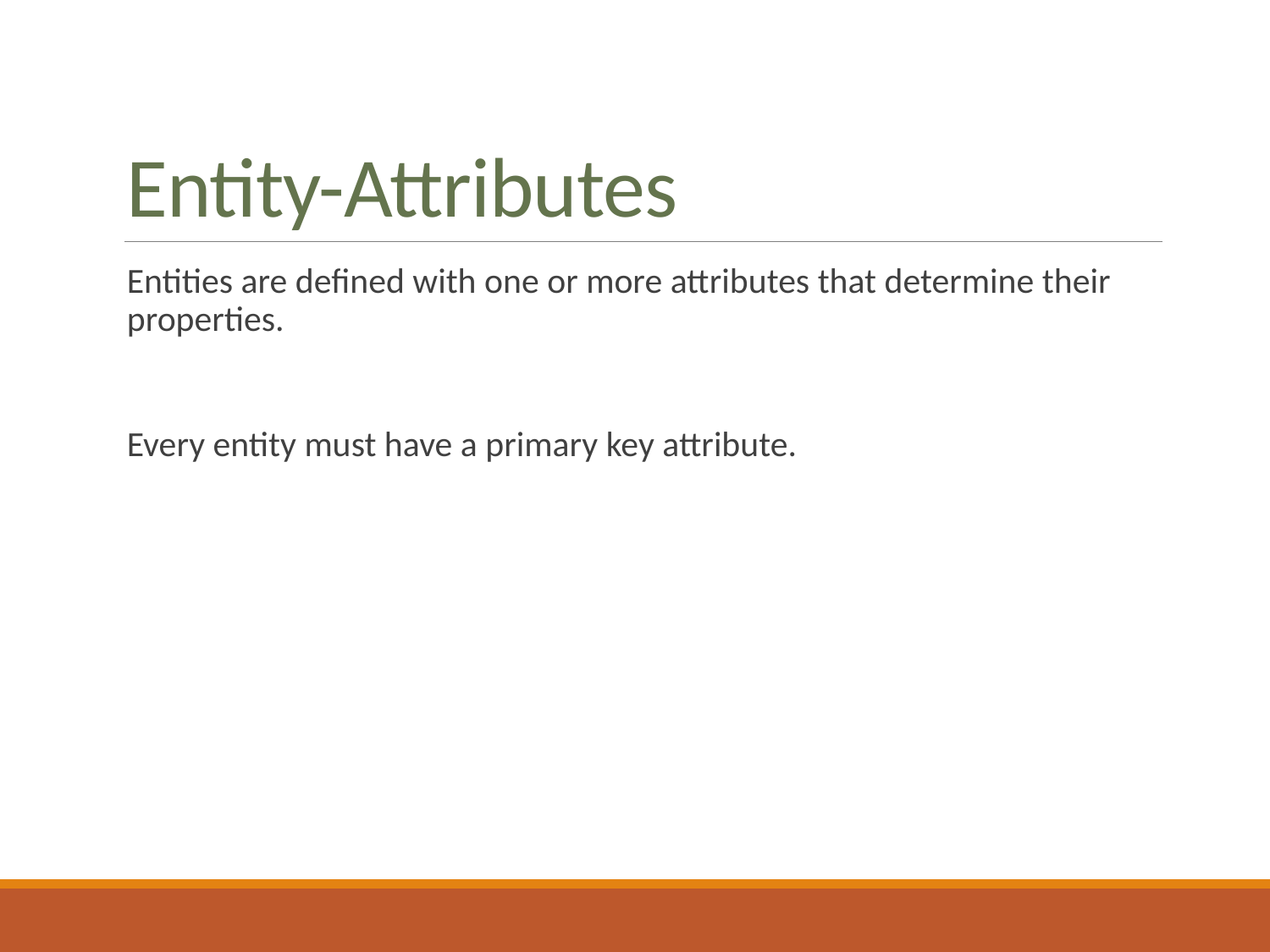

# Entity-Attributes
Entities are defined with one or more attributes that determine their properties.

Every entity must have a primary key attribute.